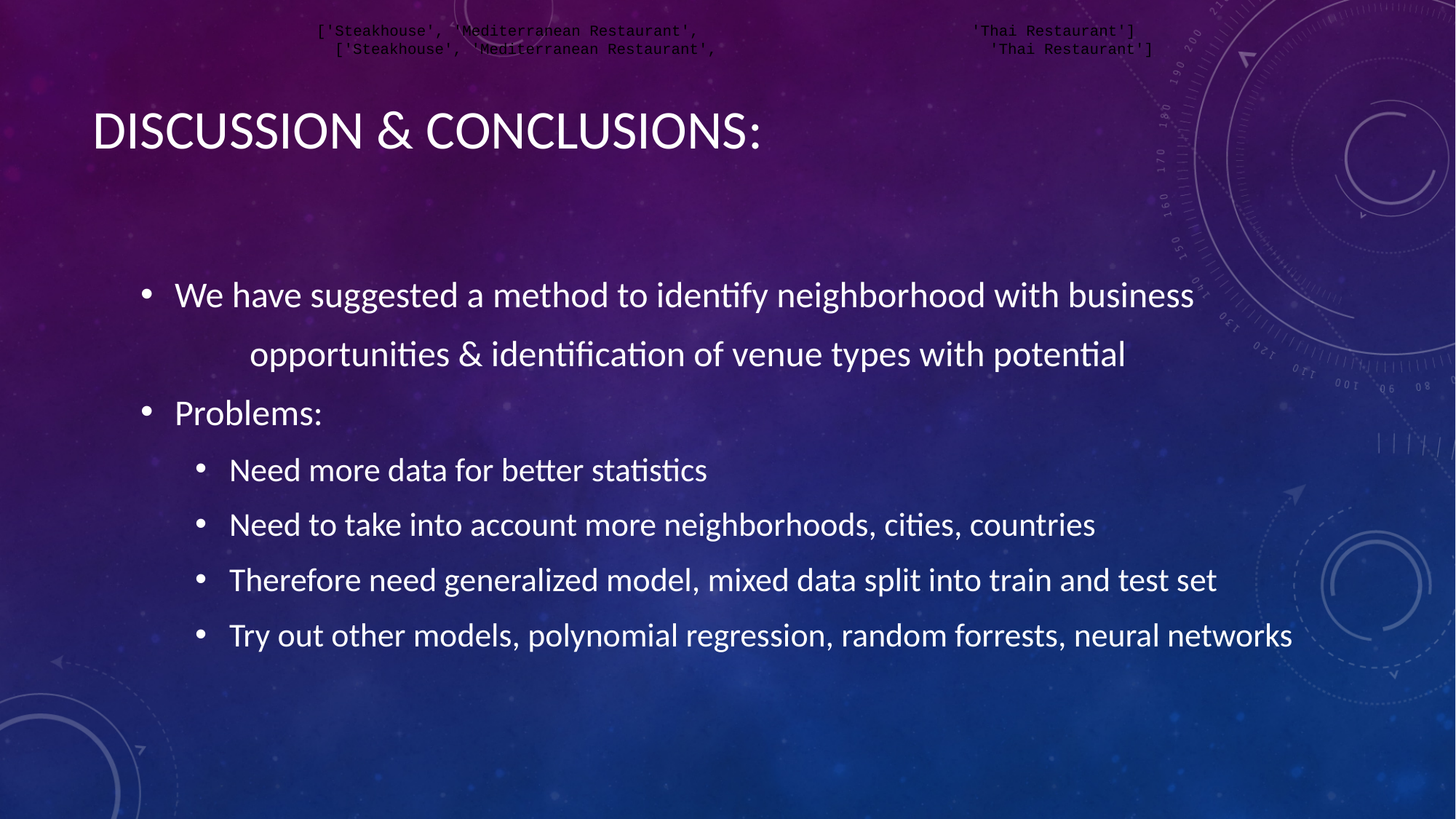

['Steakhouse', 'Mediterranean Restaurant', 			'Thai Restaurant']
['Steakhouse', 'Mediterranean Restaurant', 			'Thai Restaurant']
# Discussion & Conclusions:
We have suggested a method to identify neighborhood with business
	opportunities & identification of venue types with potential
Problems:
Need more data for better statistics
Need to take into account more neighborhoods, cities, countries
Therefore need generalized model, mixed data split into train and test set
Try out other models, polynomial regression, random forrests, neural networks